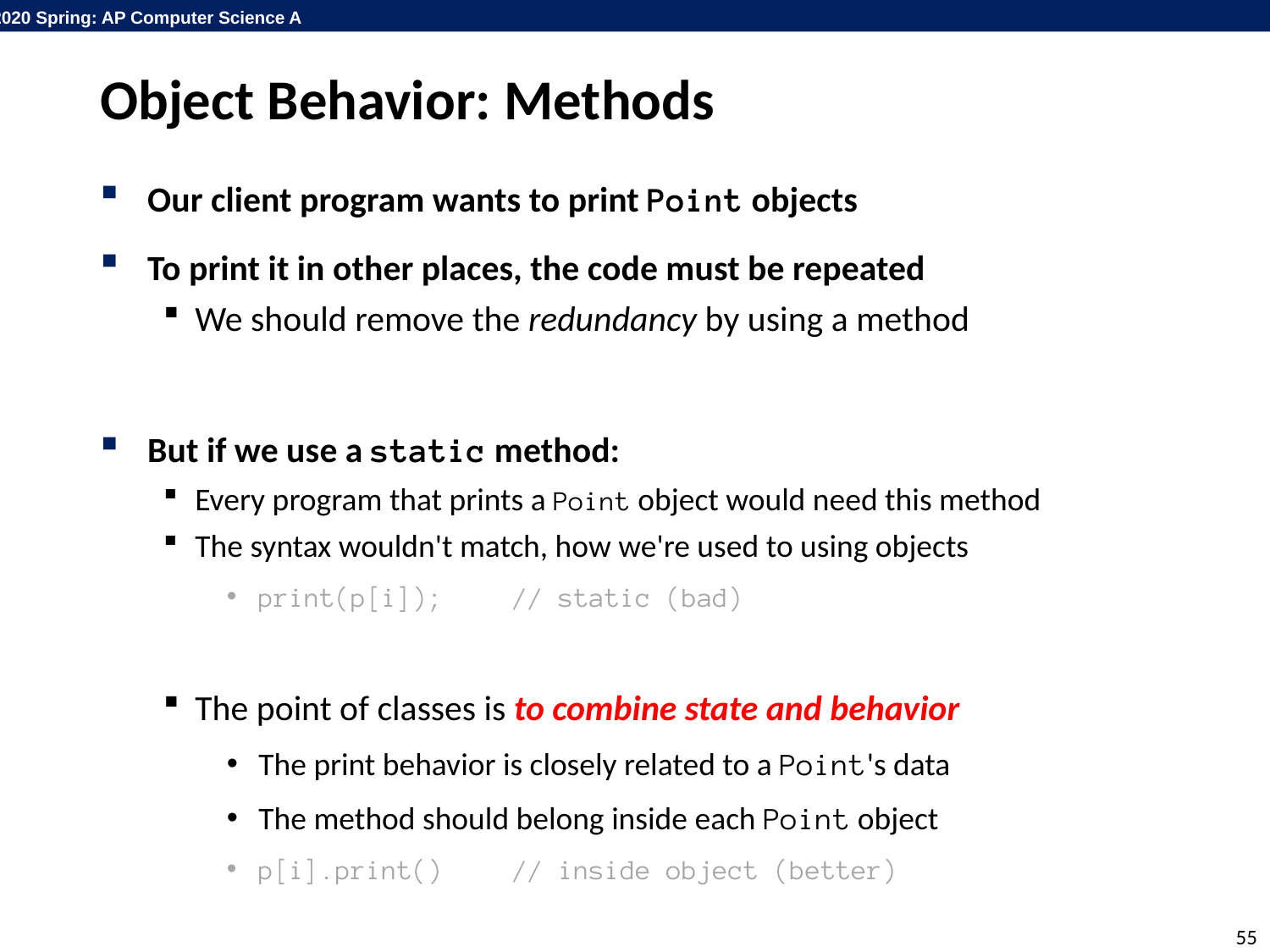

# Object Behavior: Methods
Our client program wants to print Point objects
To print it in other places, the code must be repeated
We should remove the redundancy by using a method

But if we use a static method:
Every program that prints a Point object would need this method
The syntax wouldn't match, how we're used to using objects
print(p[i]);	// static (bad)

The point of classes is to combine state and behavior
The print behavior is closely related to a Point's data
The method should belong inside each Point object
p[i].print()	// inside object (better)
55